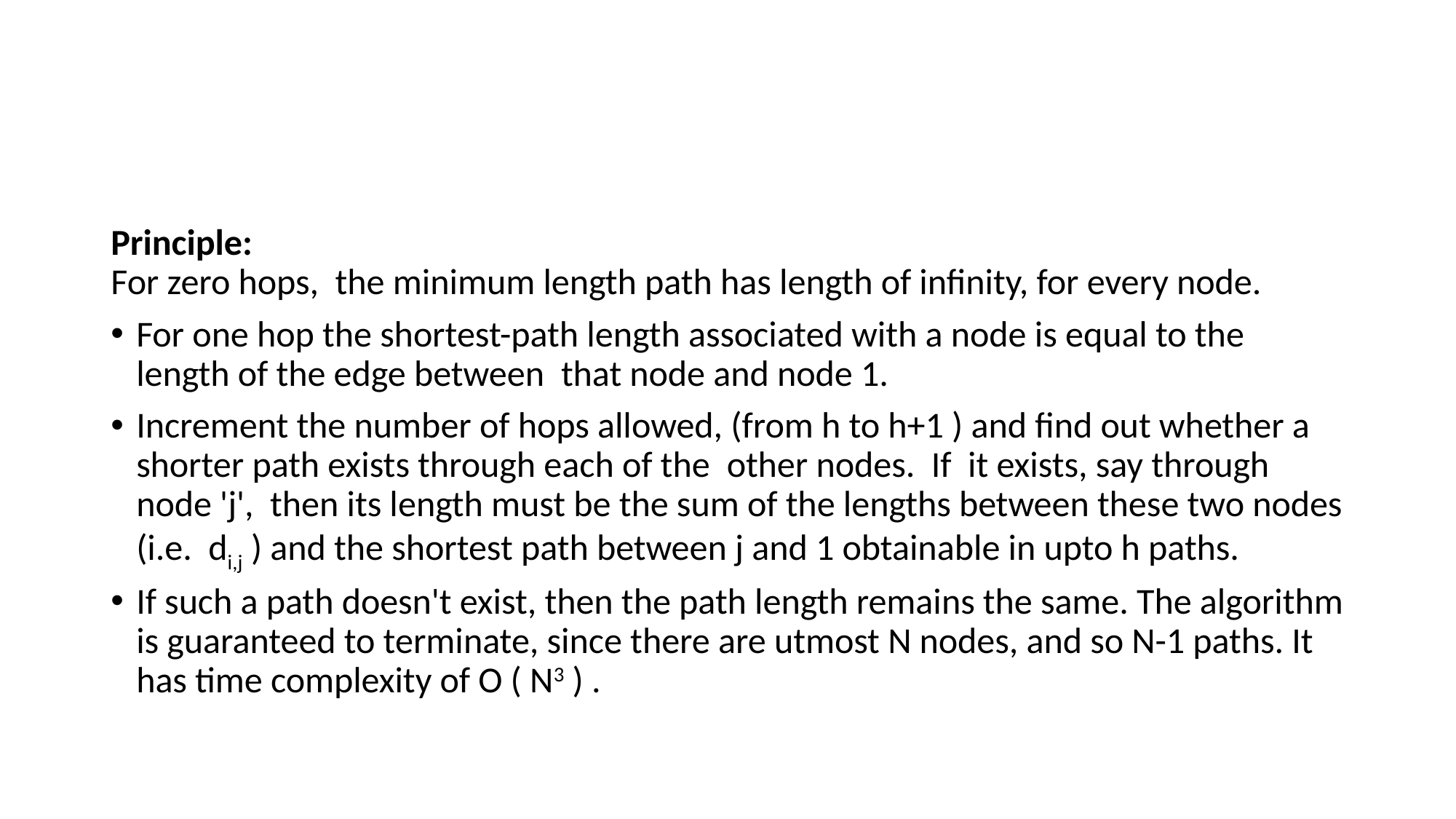

#
Principle: 
For zero hops,  the minimum length path has length of infinity, for every node.
For one hop the shortest-path length associated with a node is equal to the length of the edge between  that node and node 1.
Increment the number of hops allowed, (from h to h+1 ) and find out whether a shorter path exists through each of the  other nodes.  If  it exists, say through node 'j',  then its length must be the sum of the lengths between these two nodes (i.e.  di,j ) and the shortest path between j and 1 obtainable in upto h paths.
If such a path doesn't exist, then the path length remains the same. The algorithm is guaranteed to terminate, since there are utmost N nodes, and so N-1 paths. It has time complexity of O ( N3 ) .